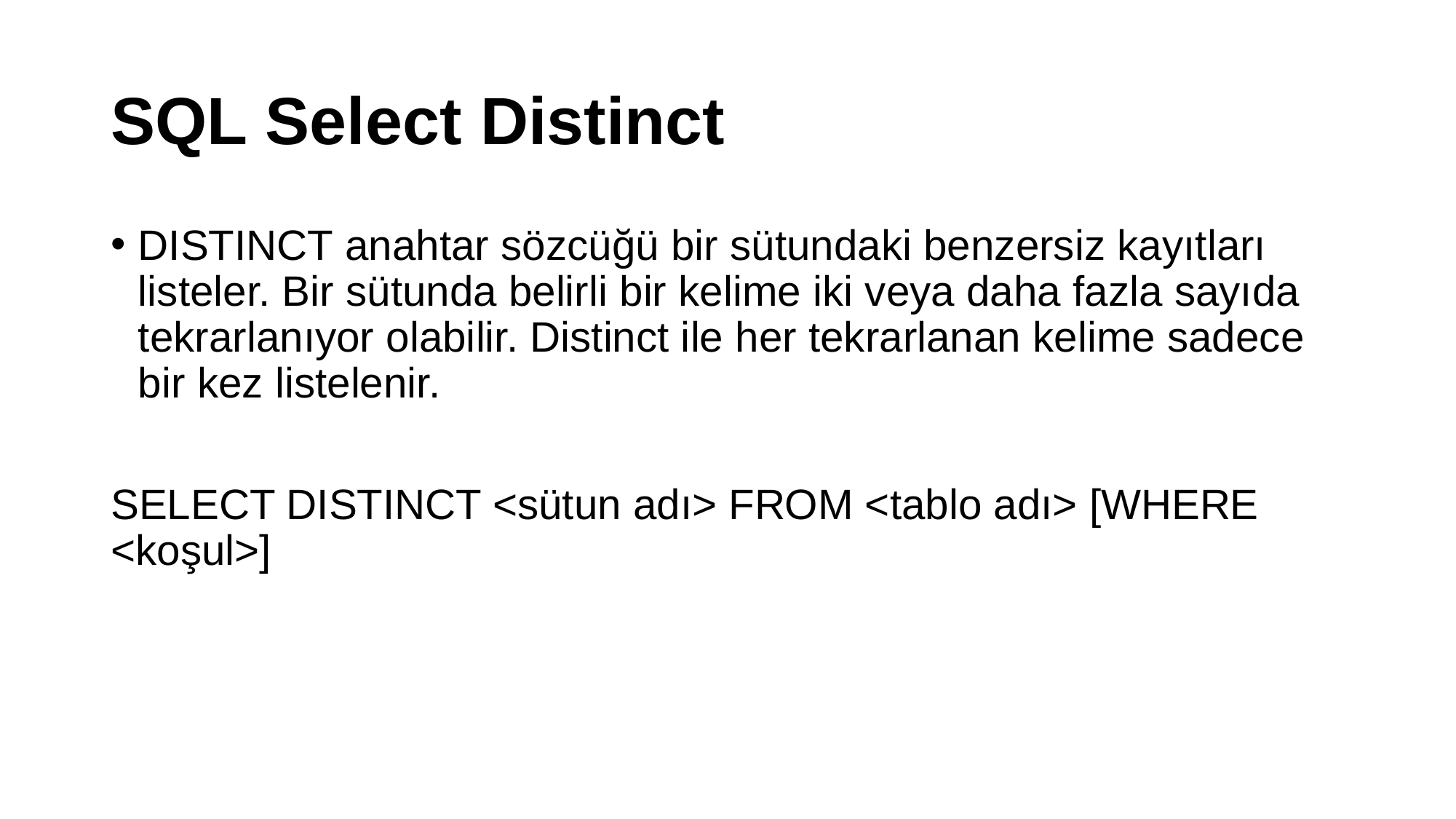

# SQL Select Distinct
DISTINCT anahtar sözcüğü bir sütundaki benzersiz kayıtları listeler. Bir sütunda belirli bir kelime iki veya daha fazla sayıda tekrarlanıyor olabilir. Distinct ile her tekrarlanan kelime sadece bir kez listelenir.

SELECT DISTINCT <sütun adı> FROM <tablo adı> [WHERE <koşul>]